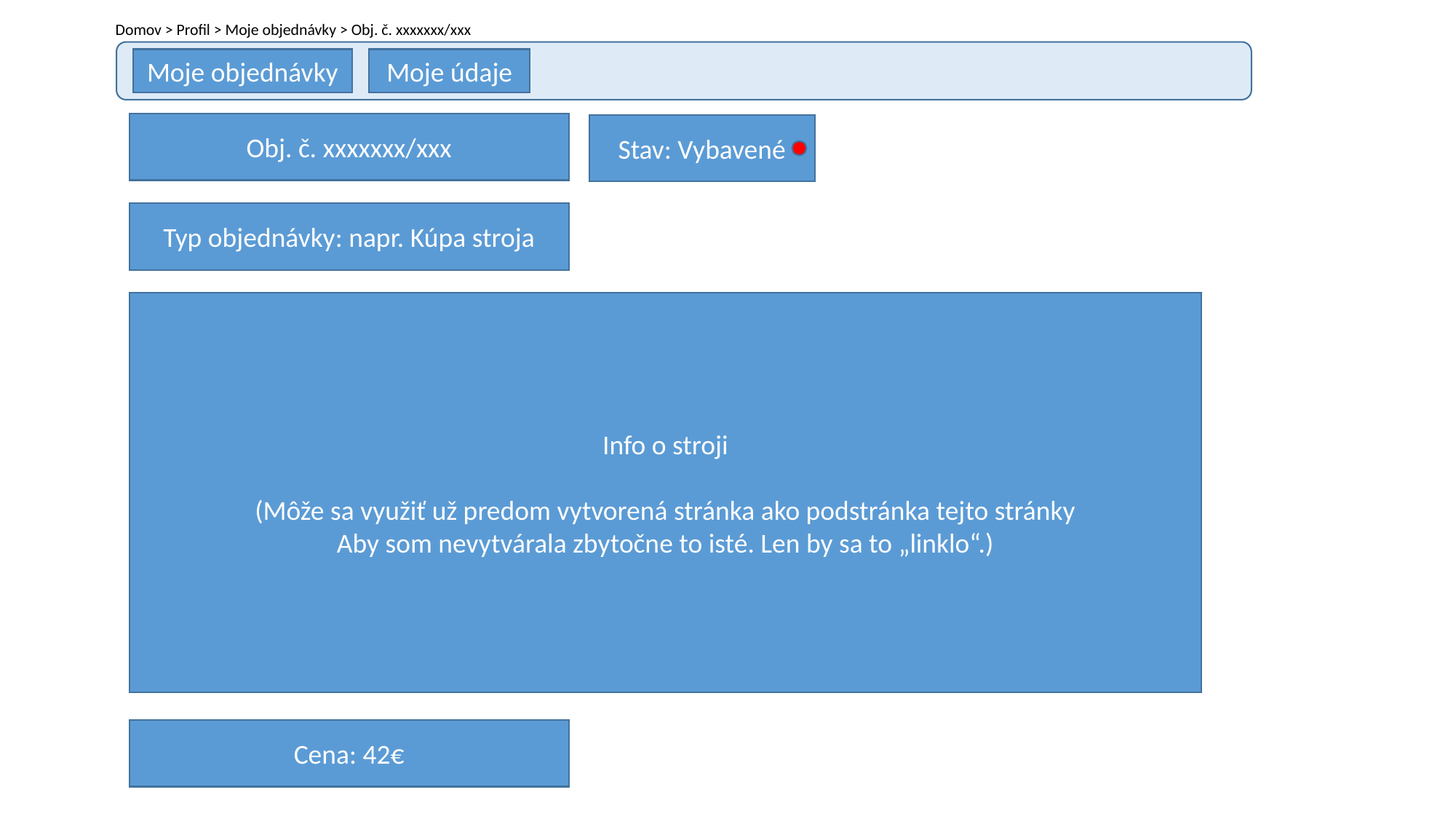

Domov > Profil > Moje objednávky > Obj. č. xxxxxxx/xxx

Moje objednávky
Moje údaje
Obj. č. xxxxxxx/xxx
Stav: Vybavené

Typ objednávky: napr. Kúpa stroja
Info o stroji

(Môže sa využiť už predom vytvorená stránka ako podstránka tejto stránky
Aby som nevytvárala zbytočne to isté. Len by sa to „linklo“.)
Cena: 42€